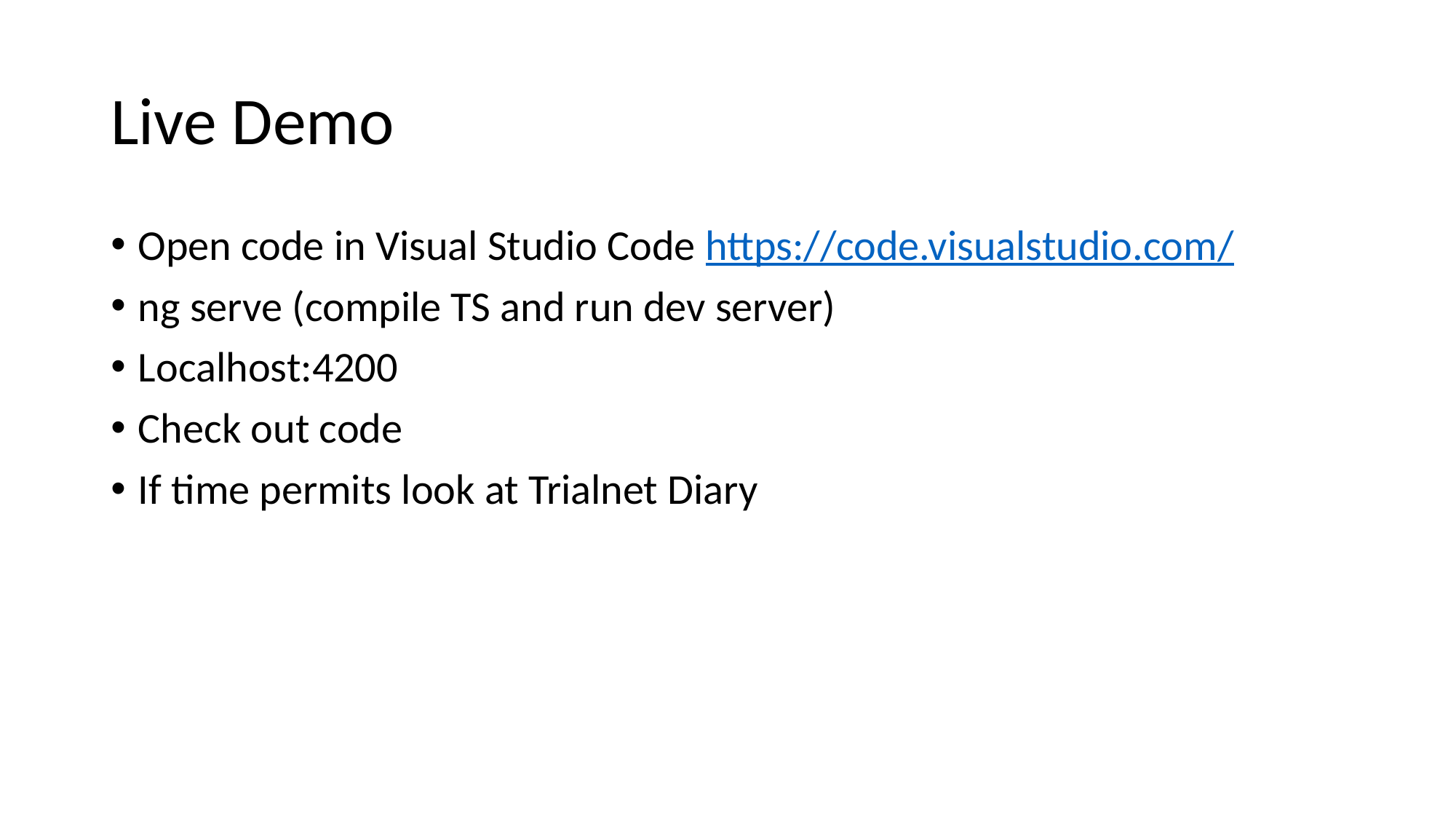

# Live Demo
Open code in Visual Studio Code https://code.visualstudio.com/
ng serve (compile TS and run dev server)
Localhost:4200
Check out code
If time permits look at Trialnet Diary